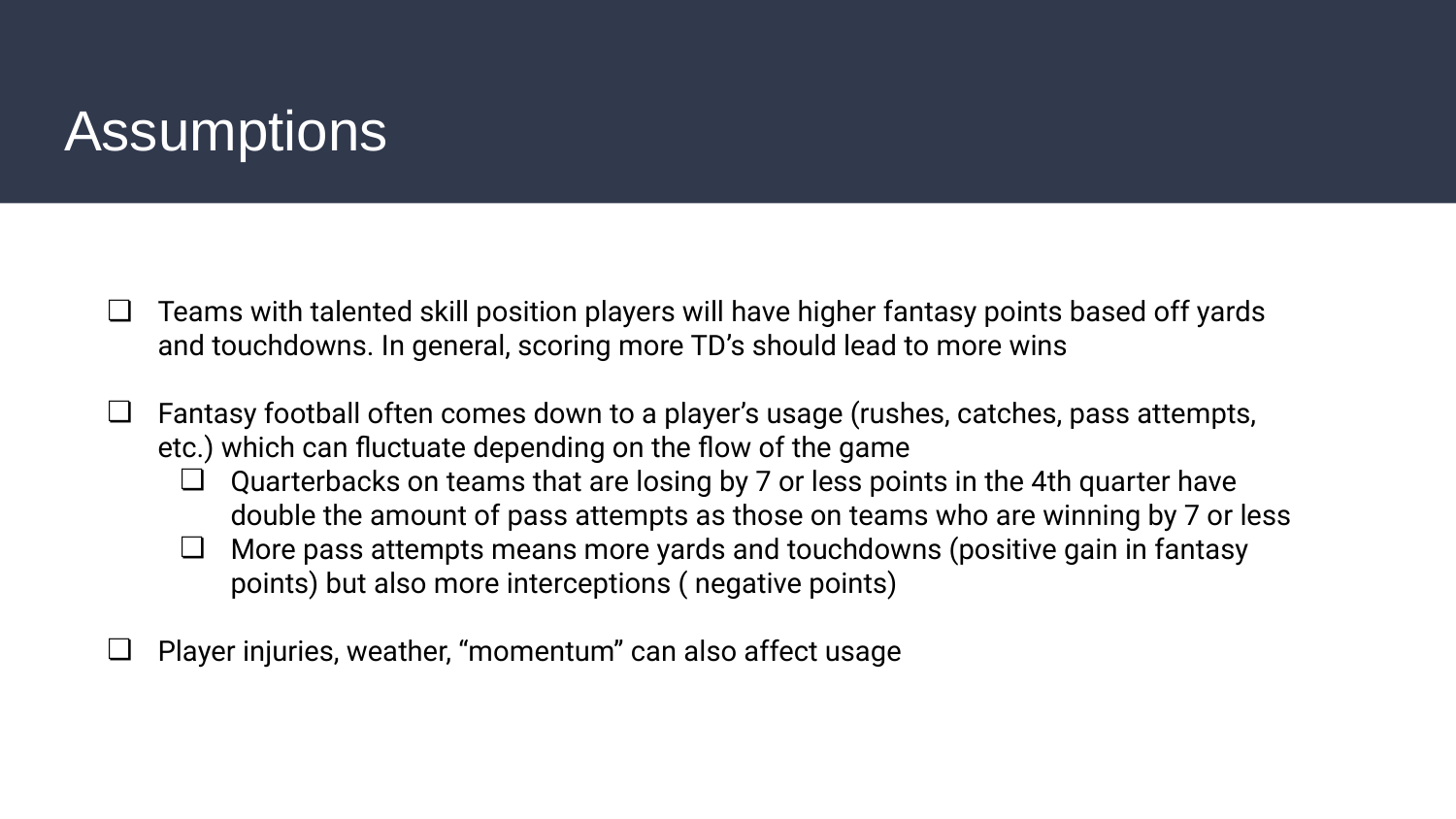

# Assumptions
Teams with talented skill position players will have higher fantasy points based off yards and touchdowns. In general, scoring more TD’s should lead to more wins

Fantasy football often comes down to a player’s usage (rushes, catches, pass attempts, etc.) which can fluctuate depending on the flow of the game
Quarterbacks on teams that are losing by 7 or less points in the 4th quarter have double the amount of pass attempts as those on teams who are winning by 7 or less
More pass attempts means more yards and touchdowns (positive gain in fantasy points) but also more interceptions ( negative points)

Player injuries, weather, “momentum” can also affect usage